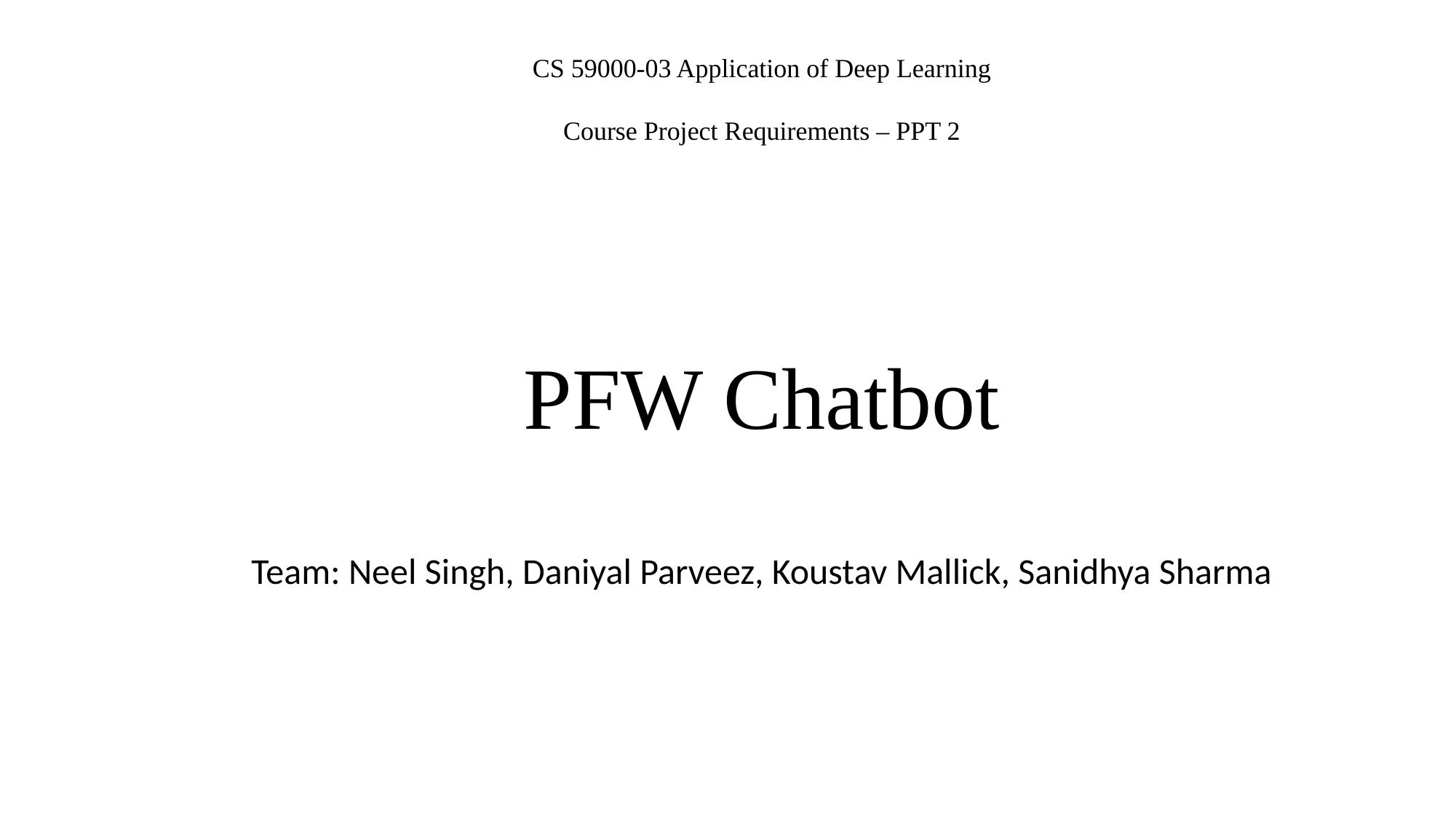

CS 59000-03 Application of Deep Learning

Course Project Requirements – PPT 2
PFW Chatbot
Team: Neel Singh, Daniyal Parveez, Koustav Mallick, Sanidhya Sharma